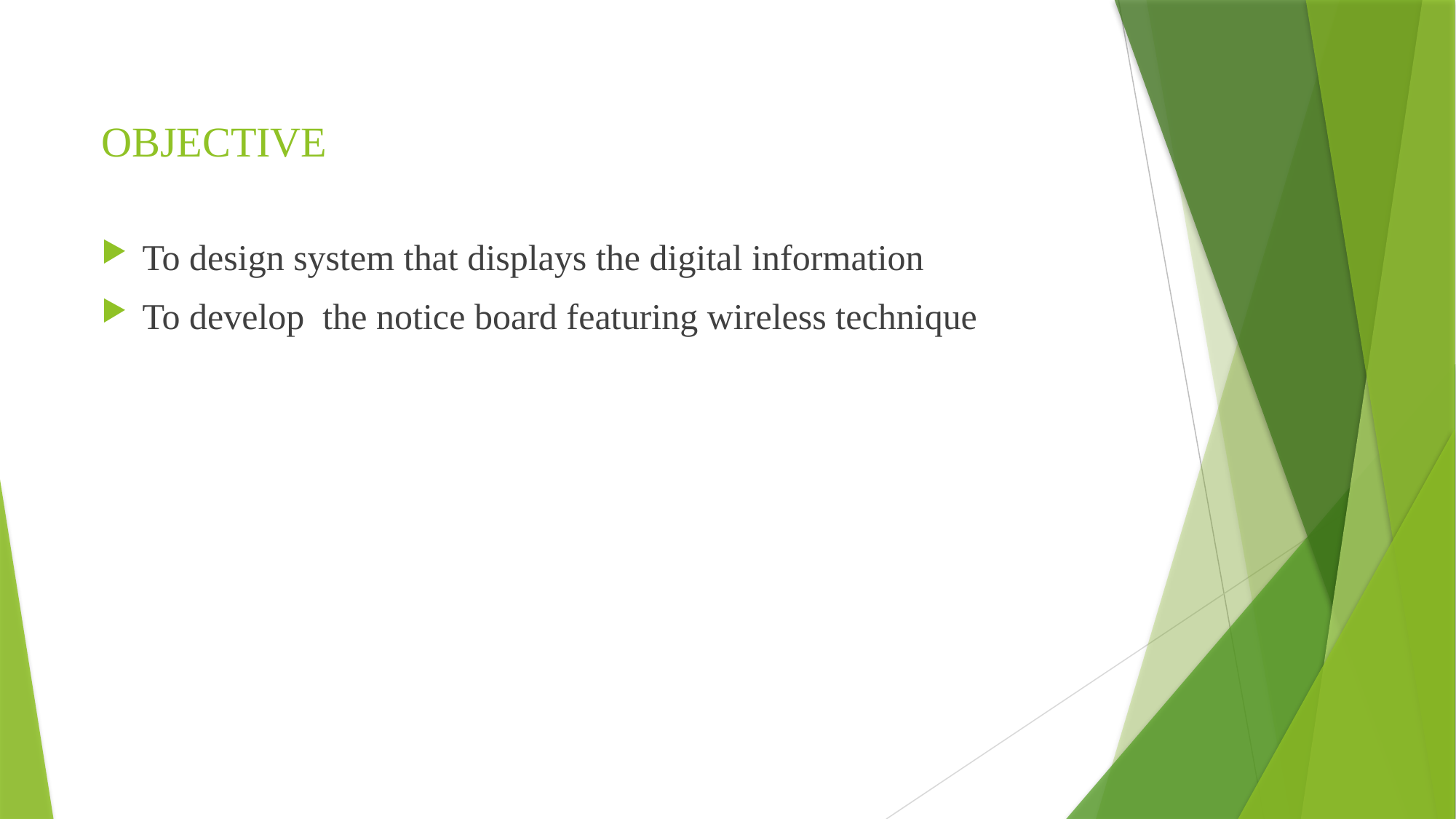

# OBJECTIVE
To design system that displays the digital information
To develop  the notice board featuring wireless technique